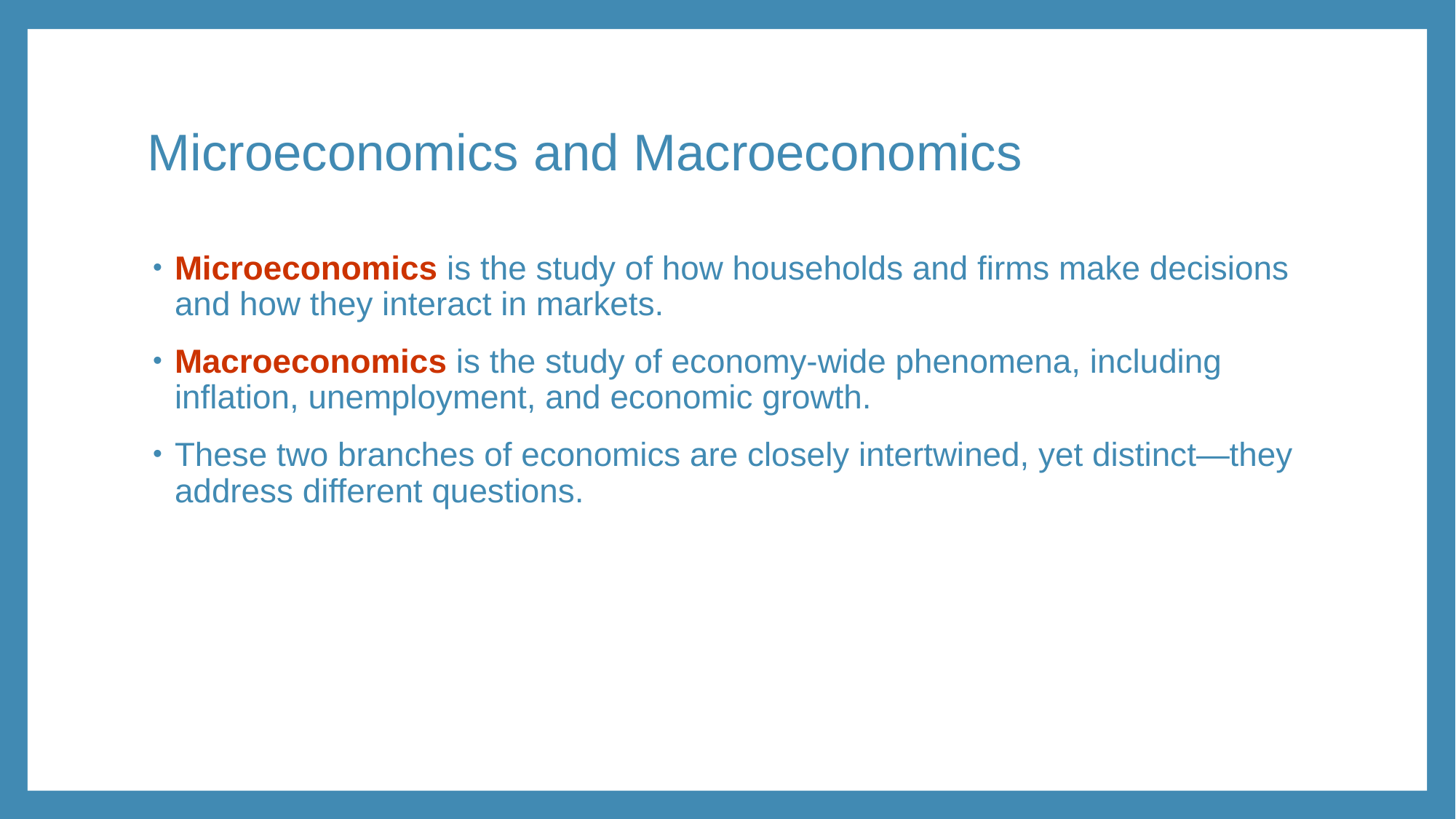

# Microeconomics and Macroeconomics
Microeconomics is the study of how households and firms make decisions and how they interact in markets.
Macroeconomics is the study of economy-wide phenomena, including inflation, unemployment, and economic growth.
These two branches of economics are closely intertwined, yet distinct—they address different questions.